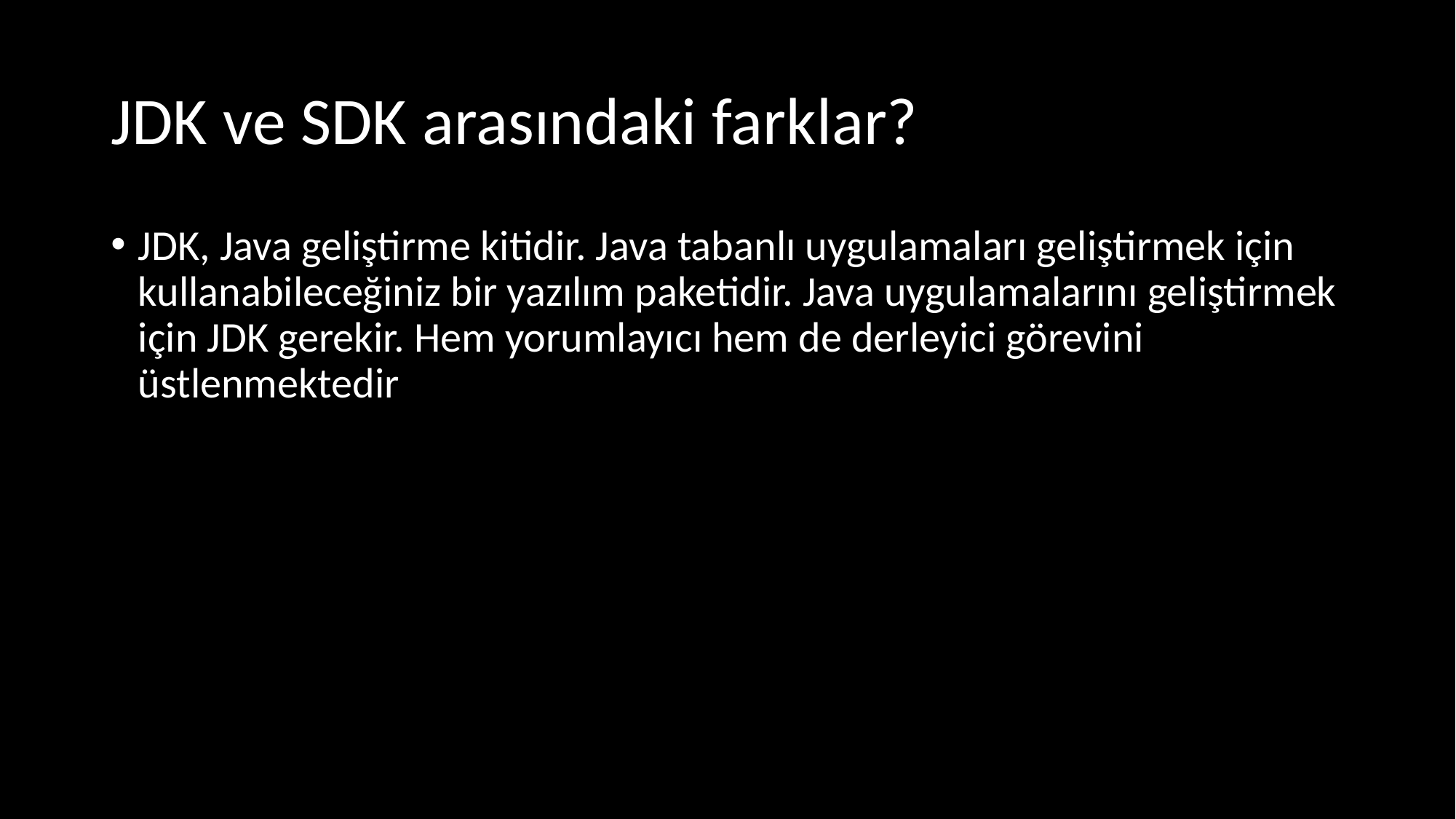

# JDK ve SDK arasındaki farklar?
JDK, Java geliştirme kitidir. Java tabanlı uygulamaları geliştirmek için kullanabileceğiniz bir yazılım paketidir. Java uygulamalarını geliştirmek için JDK gerekir. Hem yorumlayıcı hem de derleyici görevini üstlenmektedir